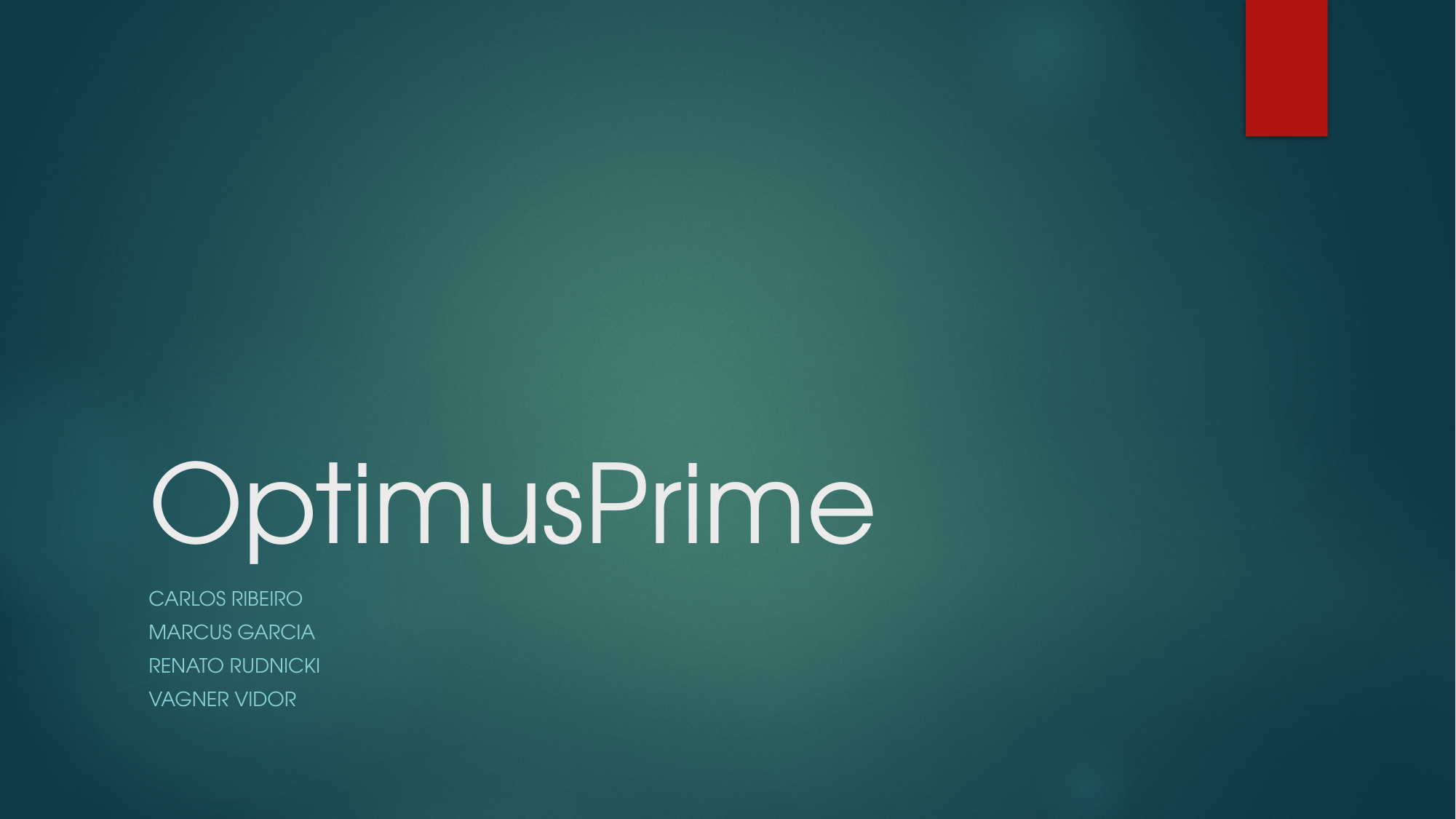

# OptimusPrime
Carlos ribeiro
Marcus garcia
Renato rudnicki
Vagner Vidor